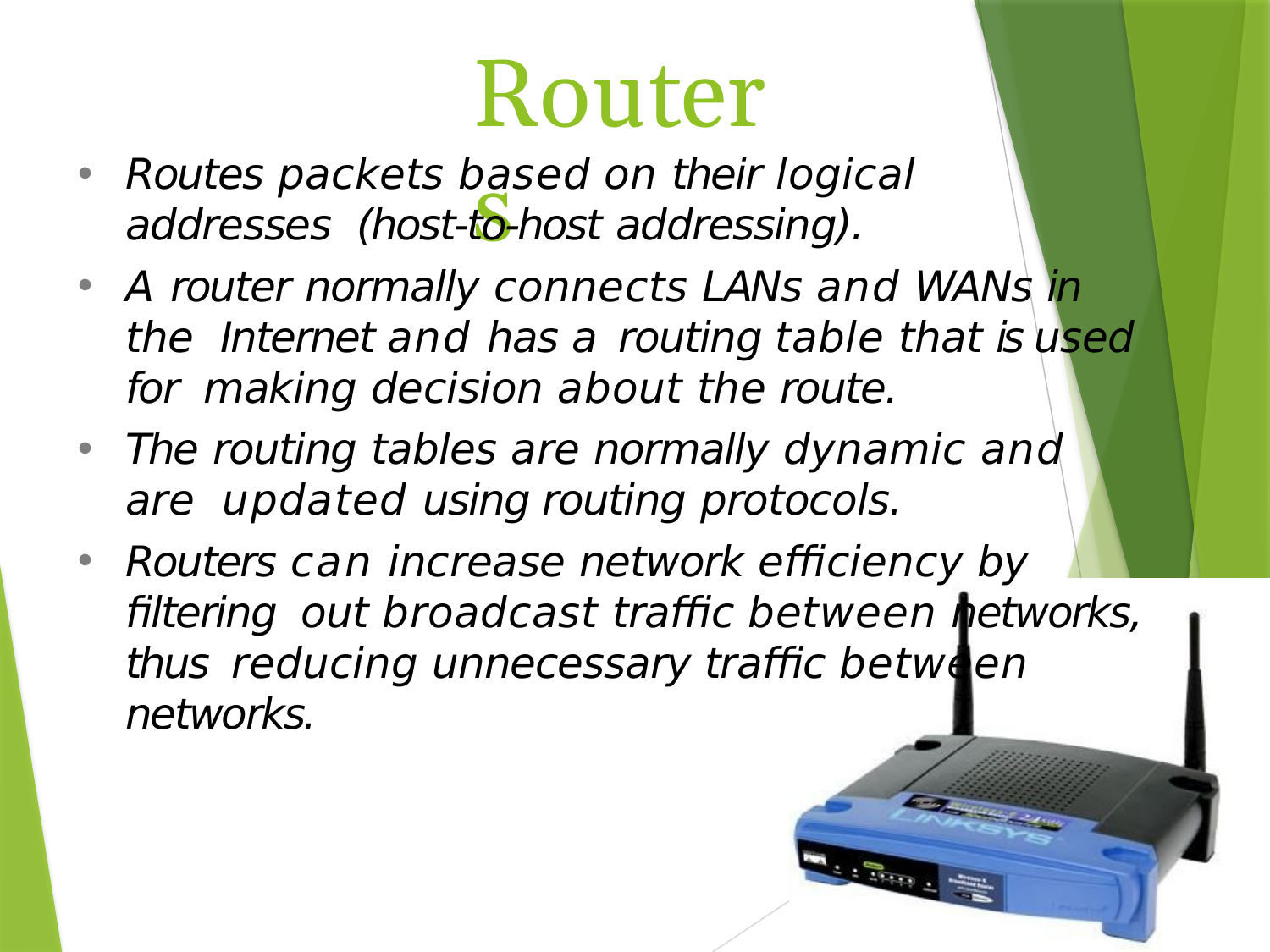

# Routers
•
Routes packets based on their logical addresses  (host-to-host addressing).
A router normally connects LANs and WANs in the  Internet and has a routing table that is used for  making decision about the route.
The routing tables are normally dynamic and are  updated using routing protocols.
Routers can increase network efficiency by filtering  out broadcast traffic between networks, thus  reducing unnecessary traffic between networks.
•
•
•